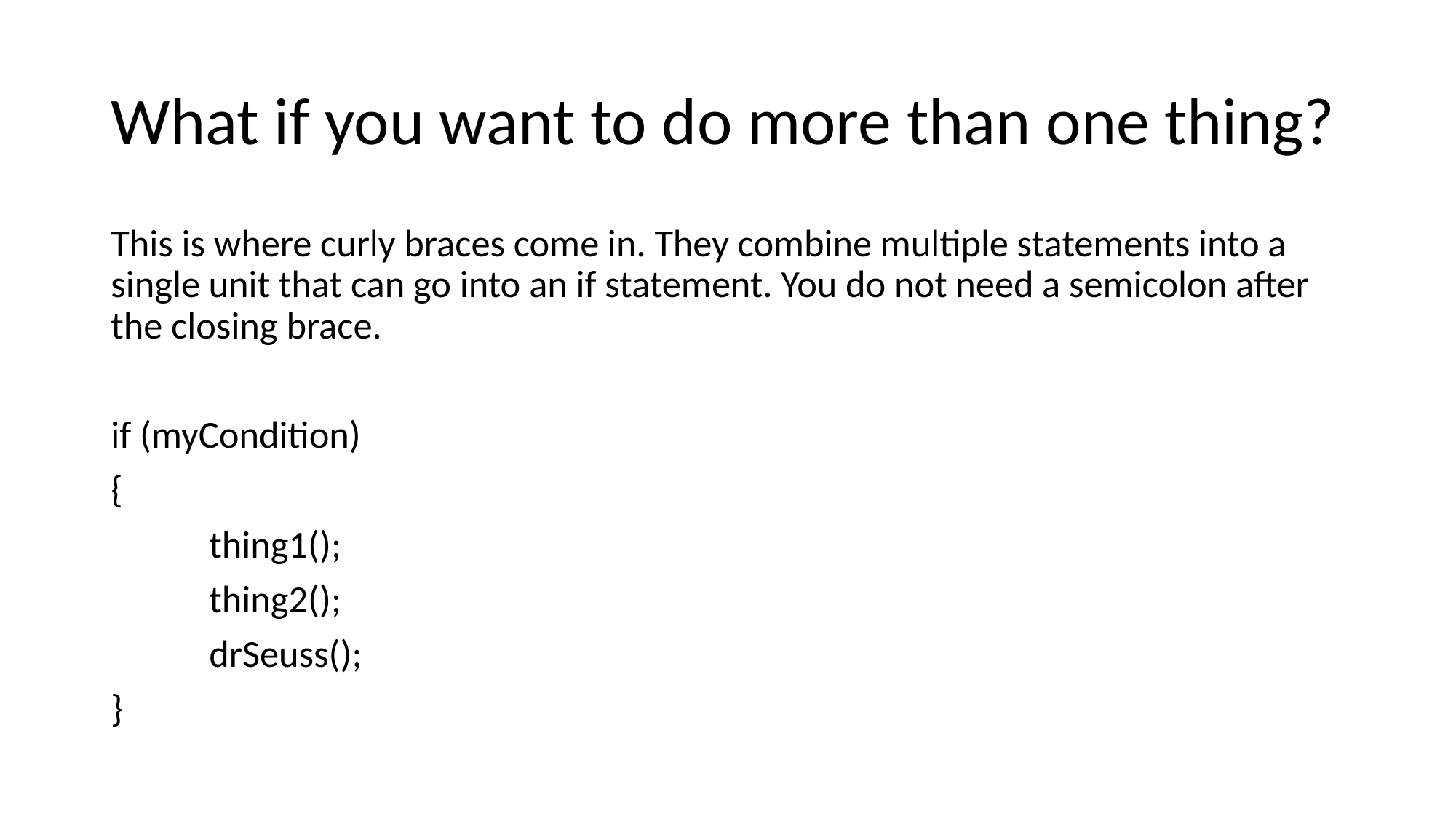

# What if you want to do more than one thing?
This is where curly braces come in. They combine multiple statements into a single unit that can go into an if statement. You do not need a semicolon after the closing brace.

if (myCondition)
{
	thing1();
	thing2();
	drSeuss();
}